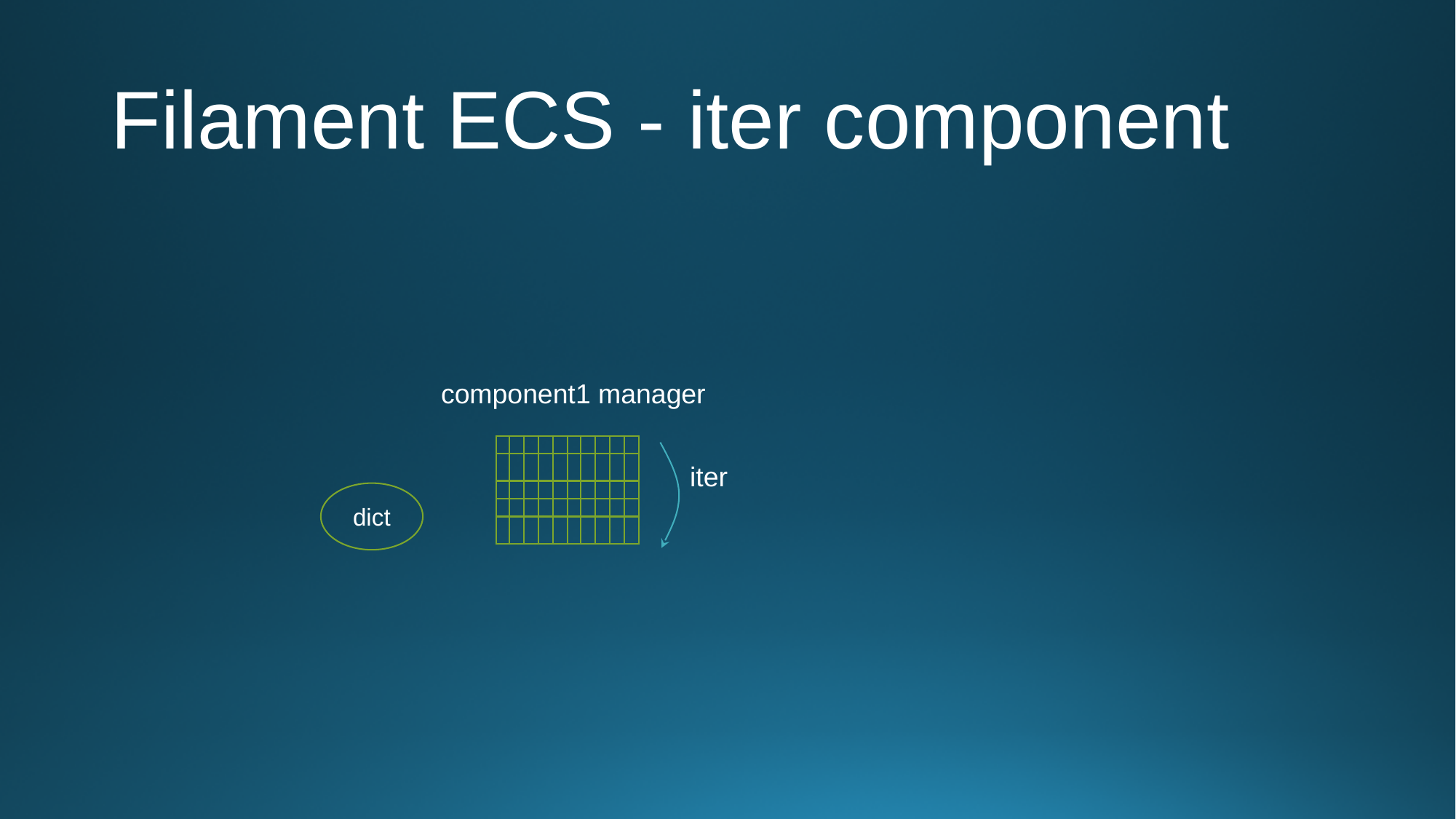

# Filament ECS - iter component
component1 manager

iter
dict